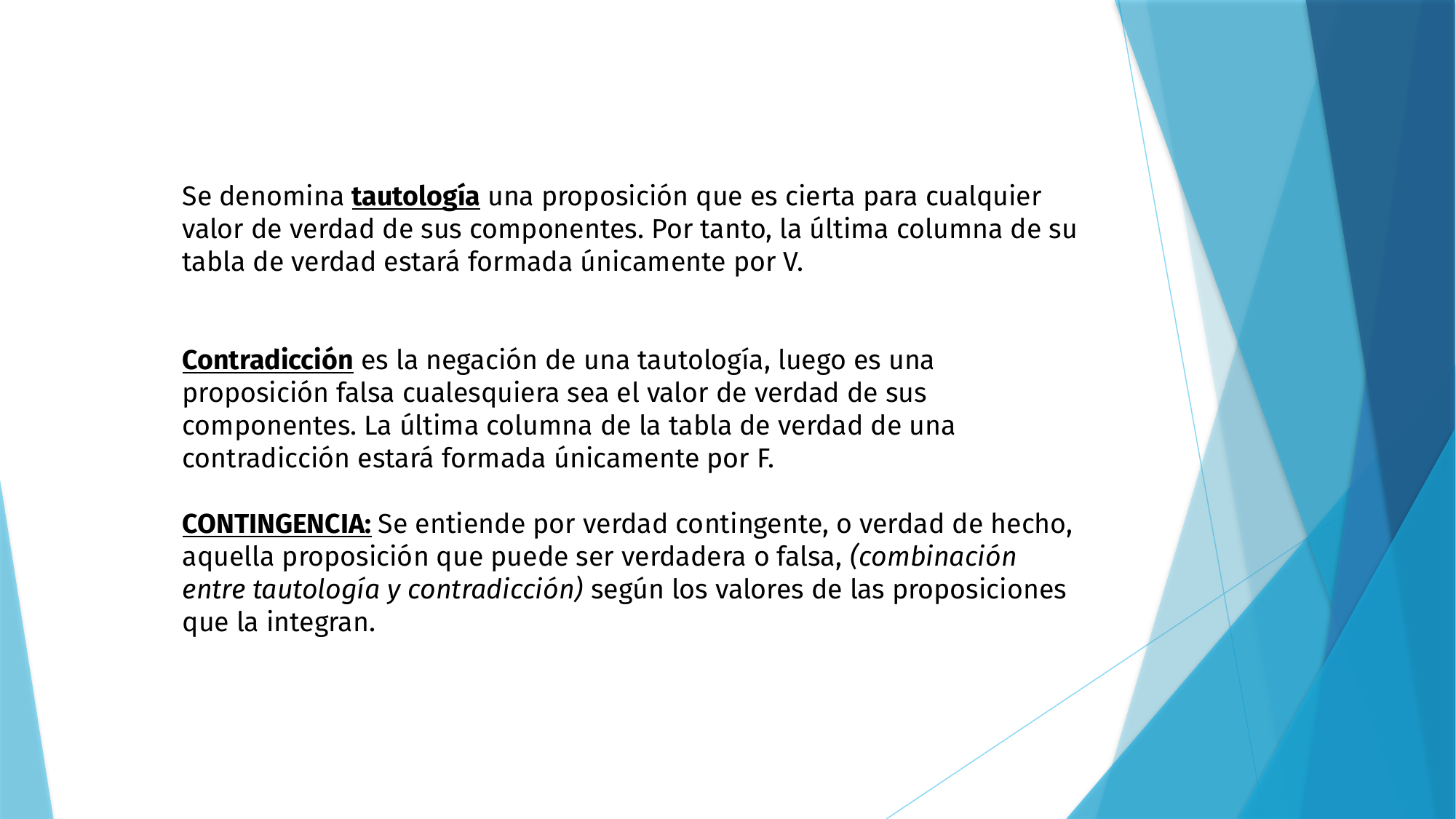

Se denomina tautología una proposición que es cierta para cualquier valor de verdad de sus componentes. Por tanto, la última columna de su tabla de verdad estará formada únicamente por V.

Contradicción es la negación de una tautología, luego es una proposición falsa cualesquiera sea el valor de verdad de sus componentes. La última columna de la tabla de verdad de una contradicción estará formada únicamente por F.

CONTINGENCIA: Se entiende por verdad contingente, o verdad de hecho, aquella proposición que puede ser verdadera o falsa, (combinación entre tautología y contradicción) según los valores de las proposiciones que la integran.